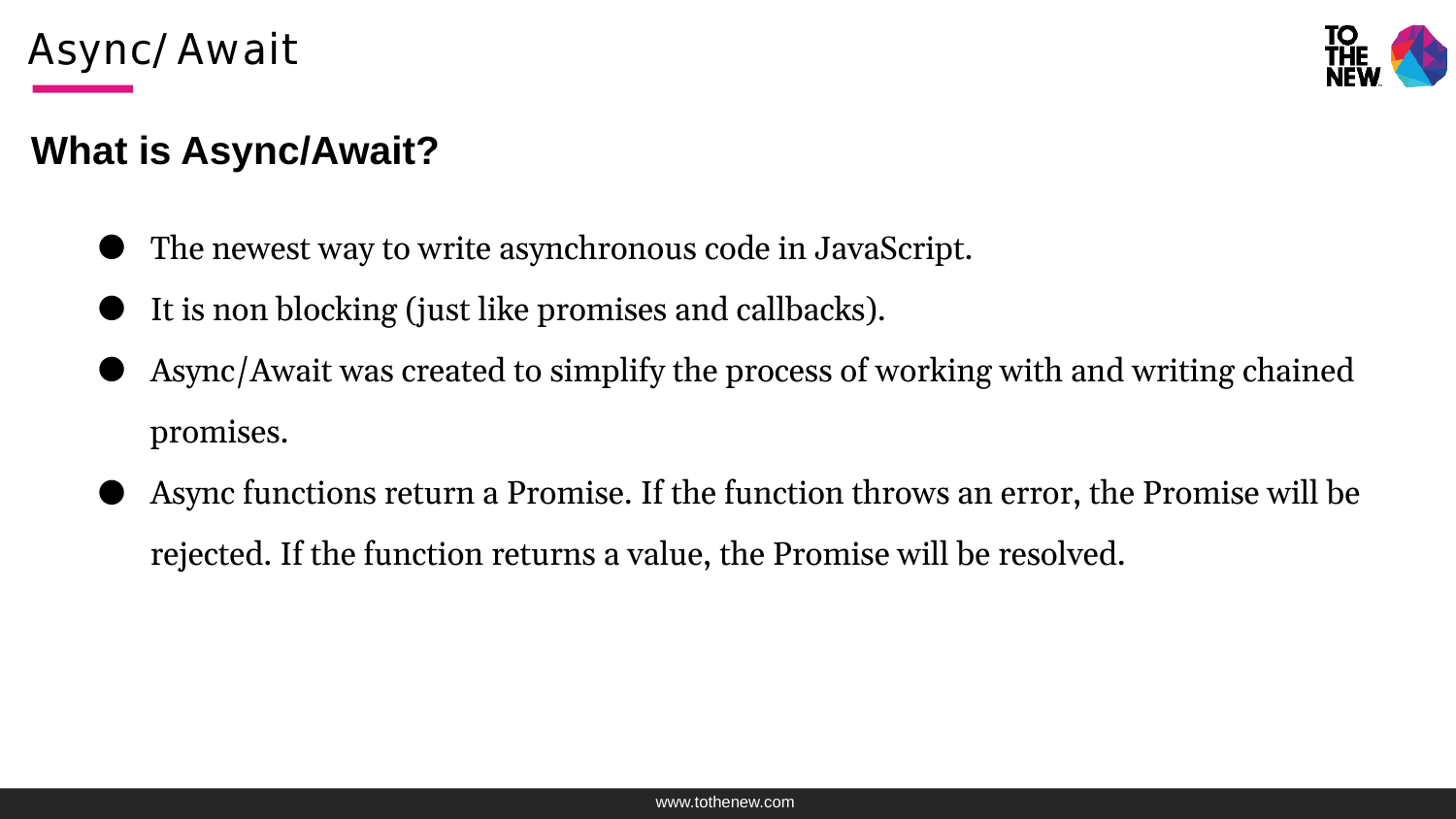

# Async/Await
What is Async/Await?
The newest way to write asynchronous code in JavaScript.
It is non blocking (just like promises and callbacks).
Async/Await was created to simplify the process of working with and writing chained promises.
Async functions return a Promise. If the function throws an error, the Promise will be rejected. If the function returns a value, the Promise will be resolved.